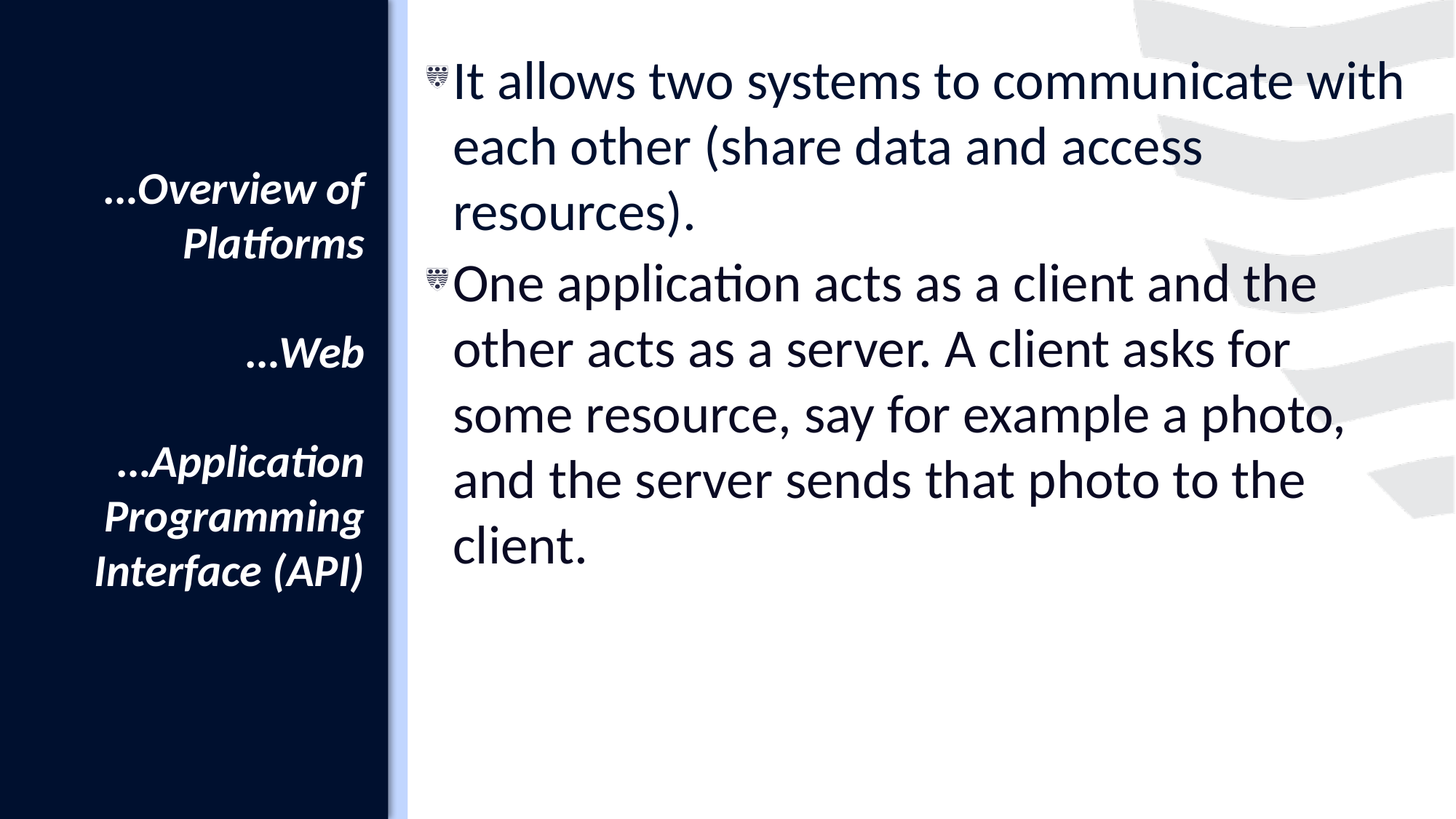

It allows two systems to communicate with each other (share data and access resources).
One application acts as a client and the other acts as a server. A client asks for some resource, say for example a photo, and the server sends that photo to the client.

# …Overview of Platforms …Web …Application Programming Interface (API)